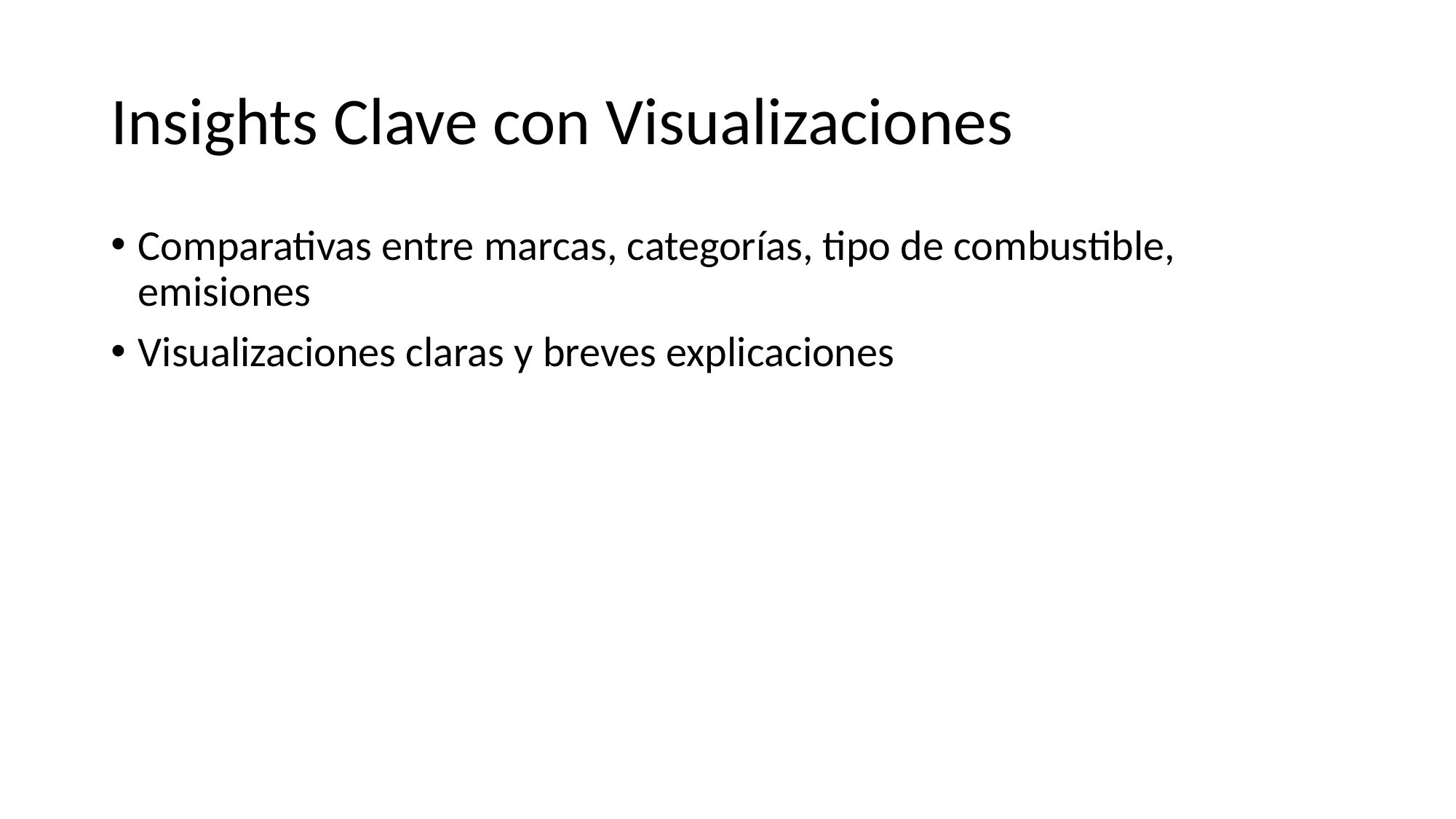

# Insights Clave con Visualizaciones
Comparativas entre marcas, categorías, tipo de combustible, emisiones
Visualizaciones claras y breves explicaciones